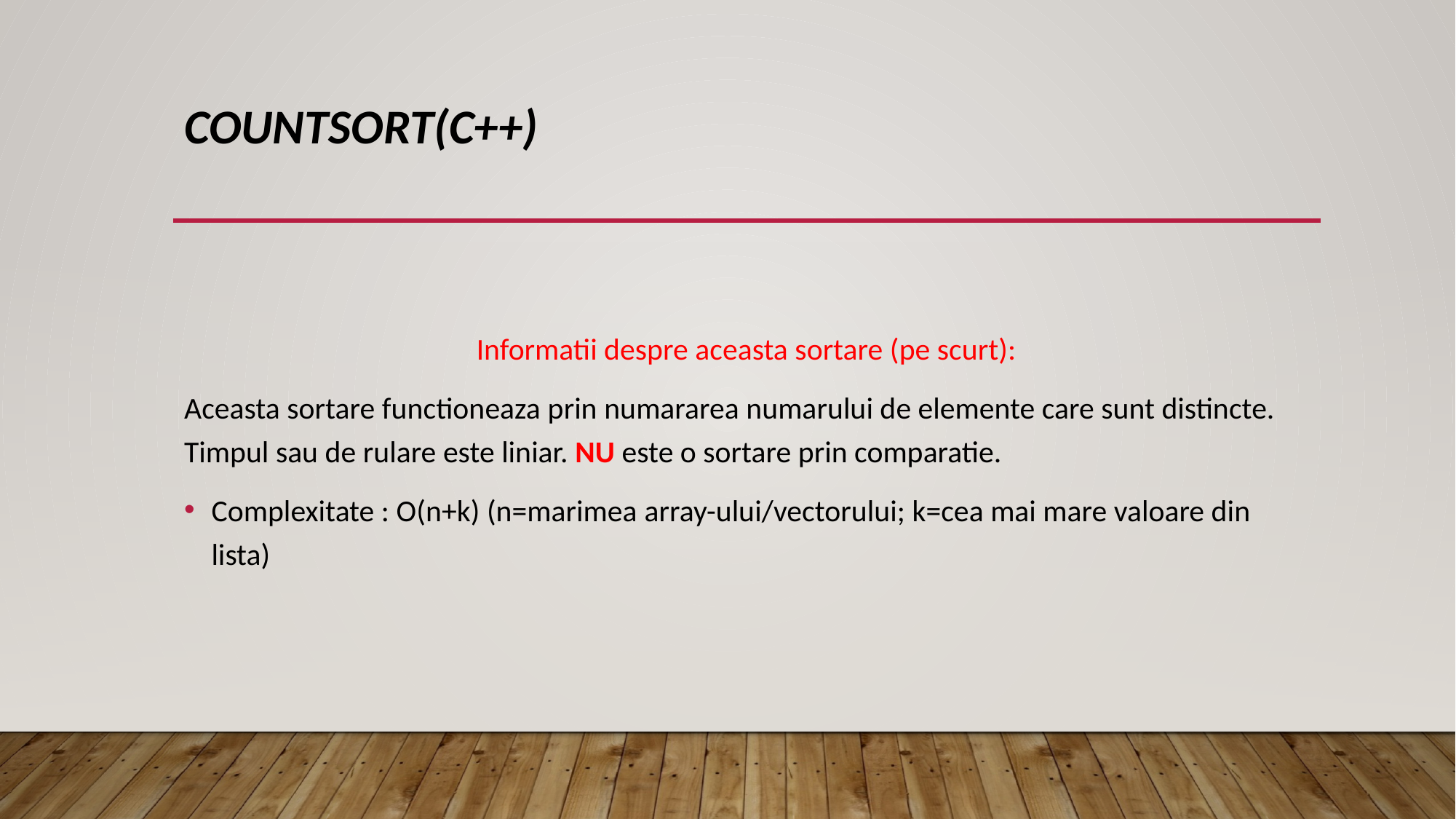

# Countsort(c++)
Informatii despre aceasta sortare (pe scurt):
Aceasta sortare functioneaza prin numararea numarului de elemente care sunt distincte. Timpul sau de rulare este liniar. NU este o sortare prin comparatie.
Complexitate : O(n+k) (n=marimea array-ului/vectorului; k=cea mai mare valoare din lista)